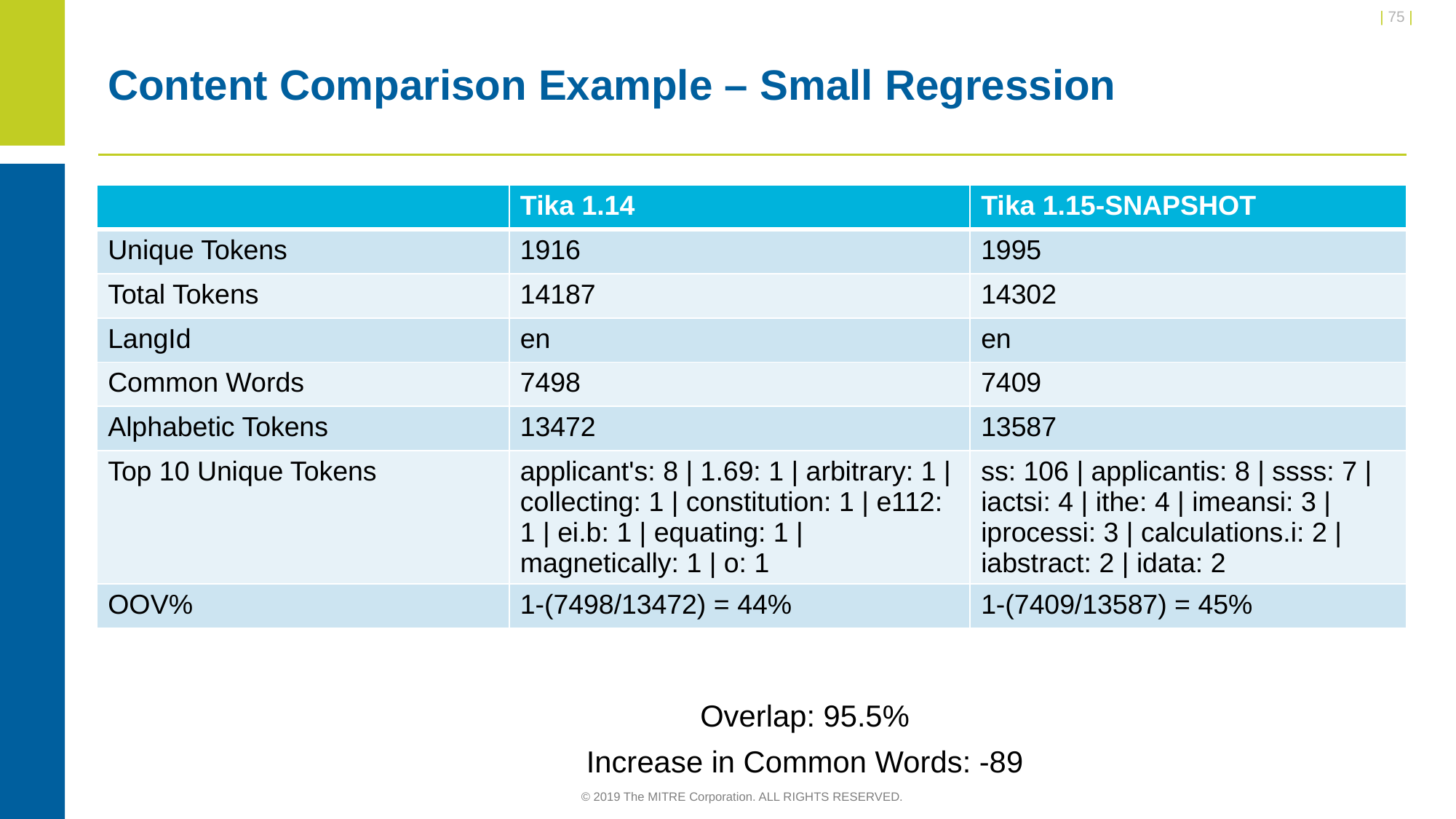

| 75 |
# Content Comparison Example – Small Regression
|  | Tika 1.14 | Tika 1.15-SNAPSHOT |
| --- | --- | --- |
| Unique Tokens | 1916 | 1995 |
| Total Tokens | 14187 | 14302 |
| LangId | en | en |
| Common Words | 7498 | 7409 |
| Alphabetic Tokens | 13472 | 13587 |
| Top 10 Unique Tokens | applicant's: 8 | 1.69: 1 | arbitrary: 1 | collecting: 1 | constitution: 1 | e112: 1 | ei.b: 1 | equating: 1 | magnetically: 1 | o: 1 | ss: 106 | applicantis: 8 | ssss: 7 | iactsi: 4 | ithe: 4 | imeansi: 3 | iprocessi: 3 | calculations.i: 2 | iabstract: 2 | idata: 2 |
| OOV% | 1-(7498/13472) = 44% | 1-(7409/13587) = 45% |
Overlap: 95.5%
Increase in Common Words: -89